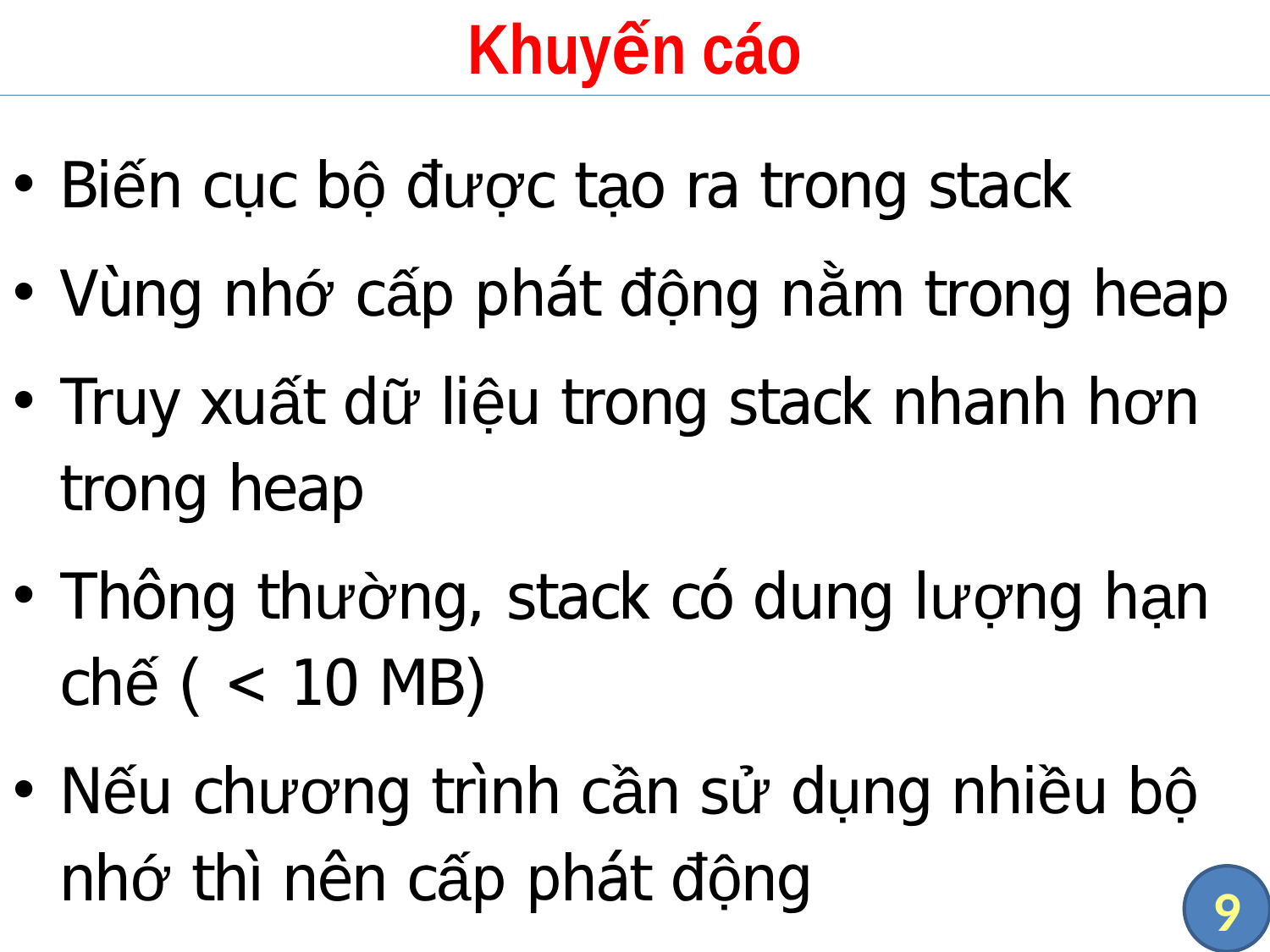

# Khuyến cáo
Biến cục bộ được tạo ra trong stack
Vùng nhớ cấp phát động nằm trong heap
Truy xuất dữ liệu trong stack nhanh hơn trong heap
Thông thường, stack có dung lượng hạn chế ( < 10 MB)
Nếu chương trình cần sử dụng nhiều bộ nhớ thì nên cấp phát động
9